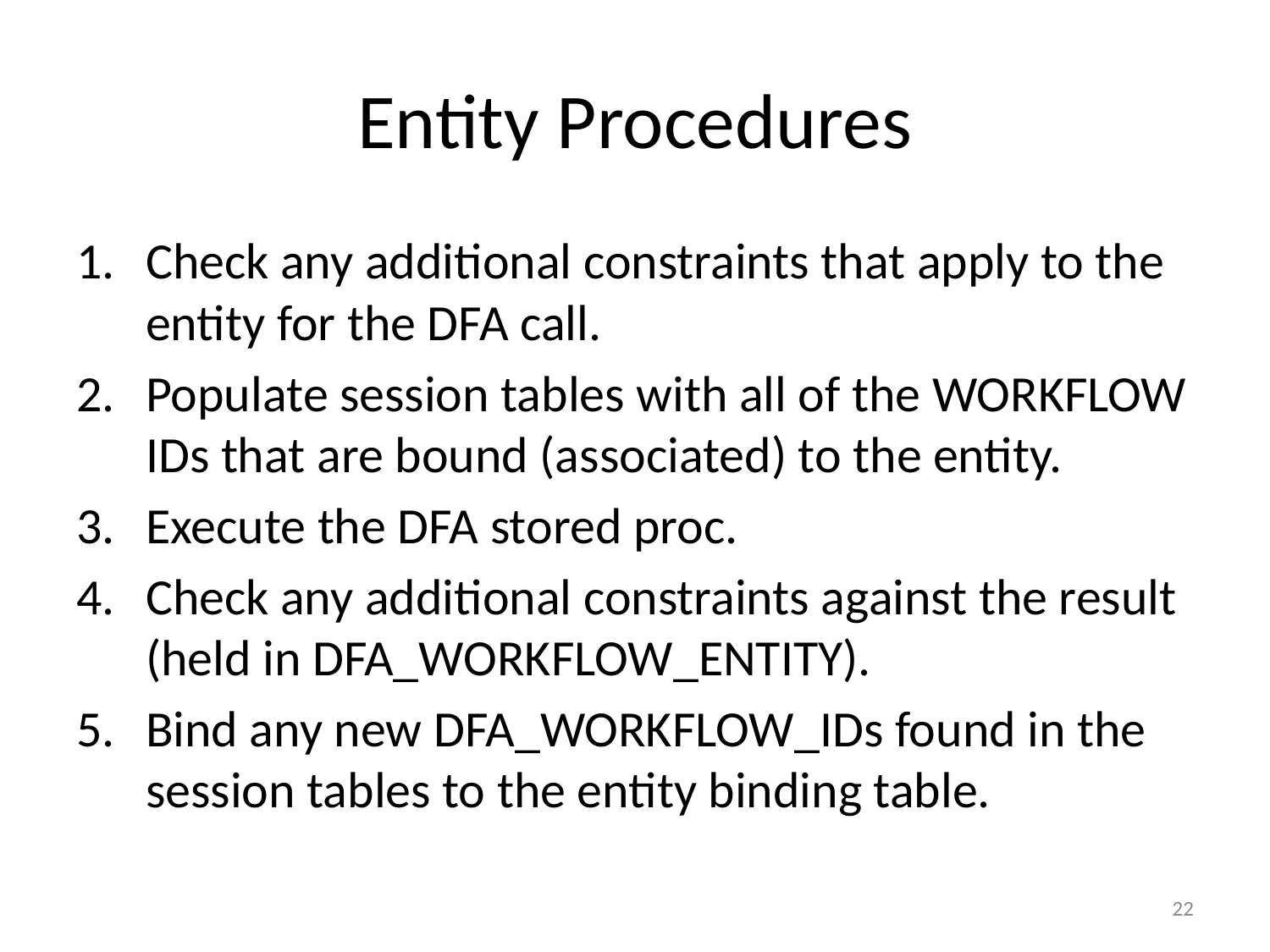

# Entity Procedures
Check any additional constraints that apply to the entity for the DFA call.
Populate session tables with all of the WORKFLOW IDs that are bound (associated) to the entity.
Execute the DFA stored proc.
Check any additional constraints against the result (held in DFA_WORKFLOW_ENTITY).
Bind any new DFA_WORKFLOW_IDs found in the session tables to the entity binding table.
22